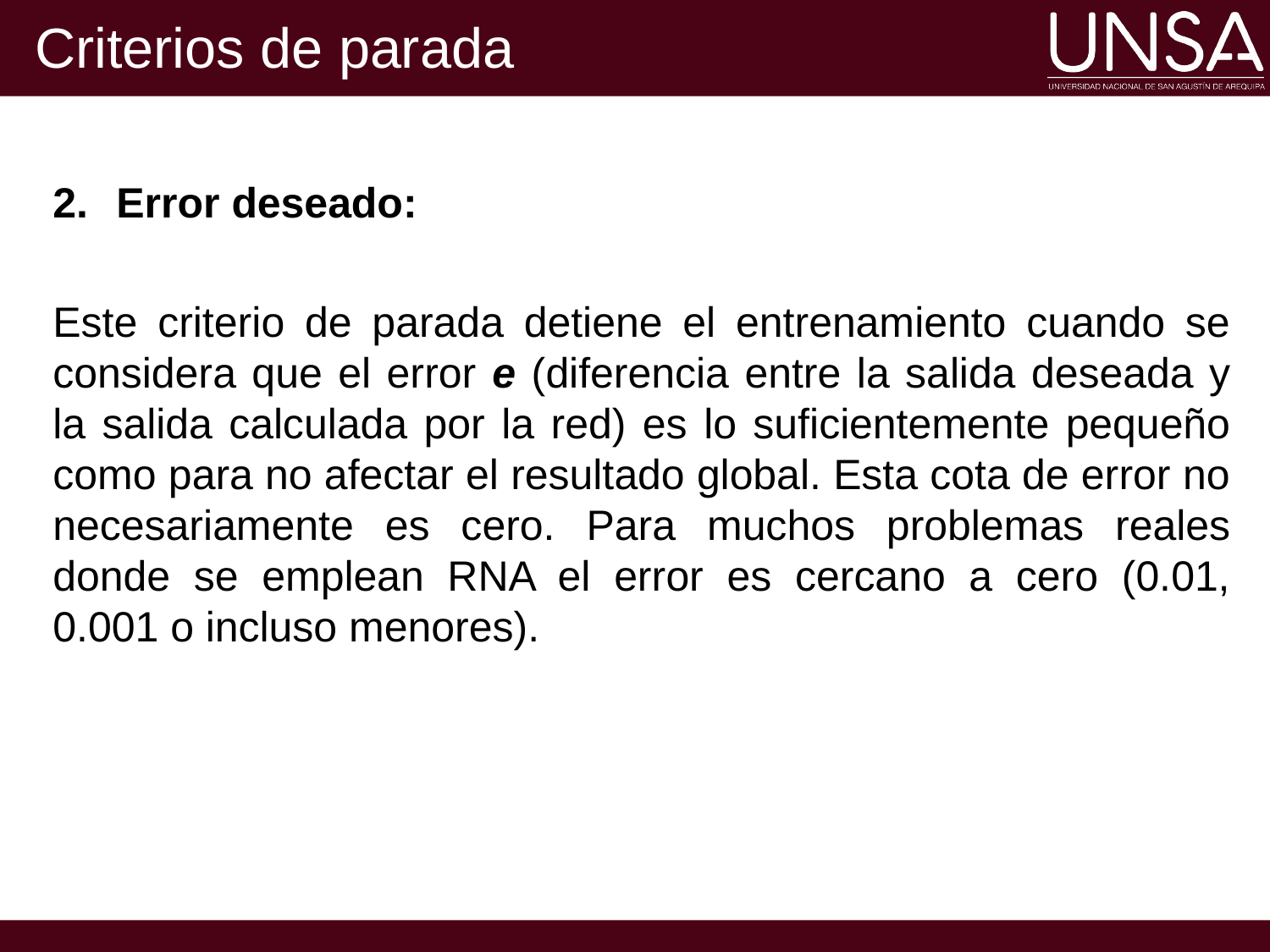

# Criterios de parada

Error deseado:

Este criterio de parada detiene el entrenamiento cuando se considera que el error e (diferencia entre la salida deseada y la salida calculada por la red) es lo suficientemente pequeño como para no afectar el resultado global. Esta cota de error no necesariamente es cero. Para muchos problemas reales donde se emplean RNA el error es cercano a cero (0.01, 0.001 o incluso menores).